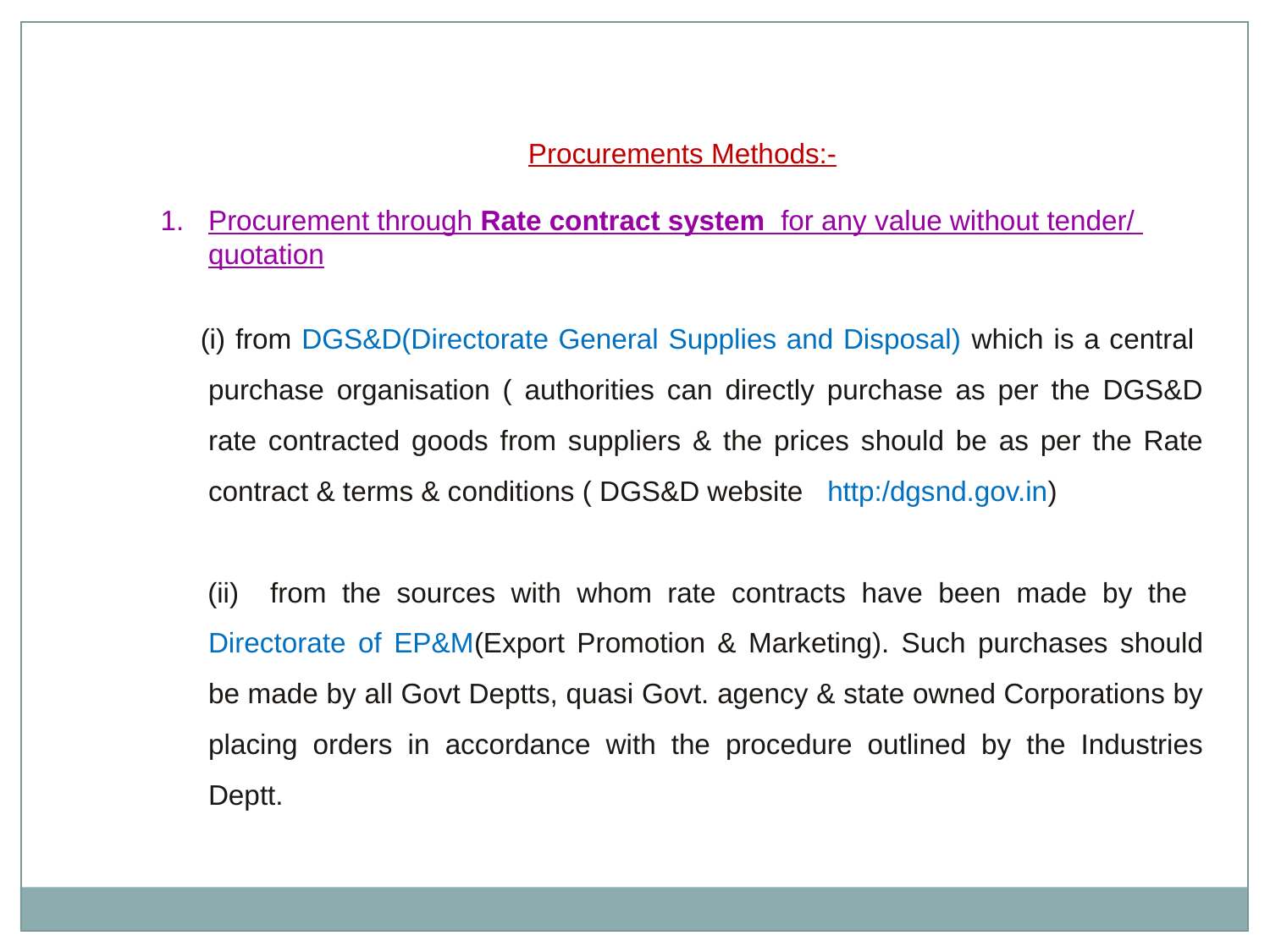

Procurements Methods:-

Procurement through Rate contract system  for any value without tender/  quotation

    (i) from DGS&D(Directorate General Supplies and Disposal) which is a central  purchase organisation ( authorities can directly purchase as per the DGS&D rate contracted goods from suppliers & the prices should be as per the Rate contract & terms & conditions ( DGS&D website   http:/dgsnd.gov.in)

   (ii)  from the sources with whom rate contracts have been made by the  Directorate of EP&M(Export Promotion & Marketing). Such purchases should be made by all Govt Deptts, quasi Govt. agency & state owned Corporations by placing orders in accordance with the procedure outlined by the Industries Deptt.